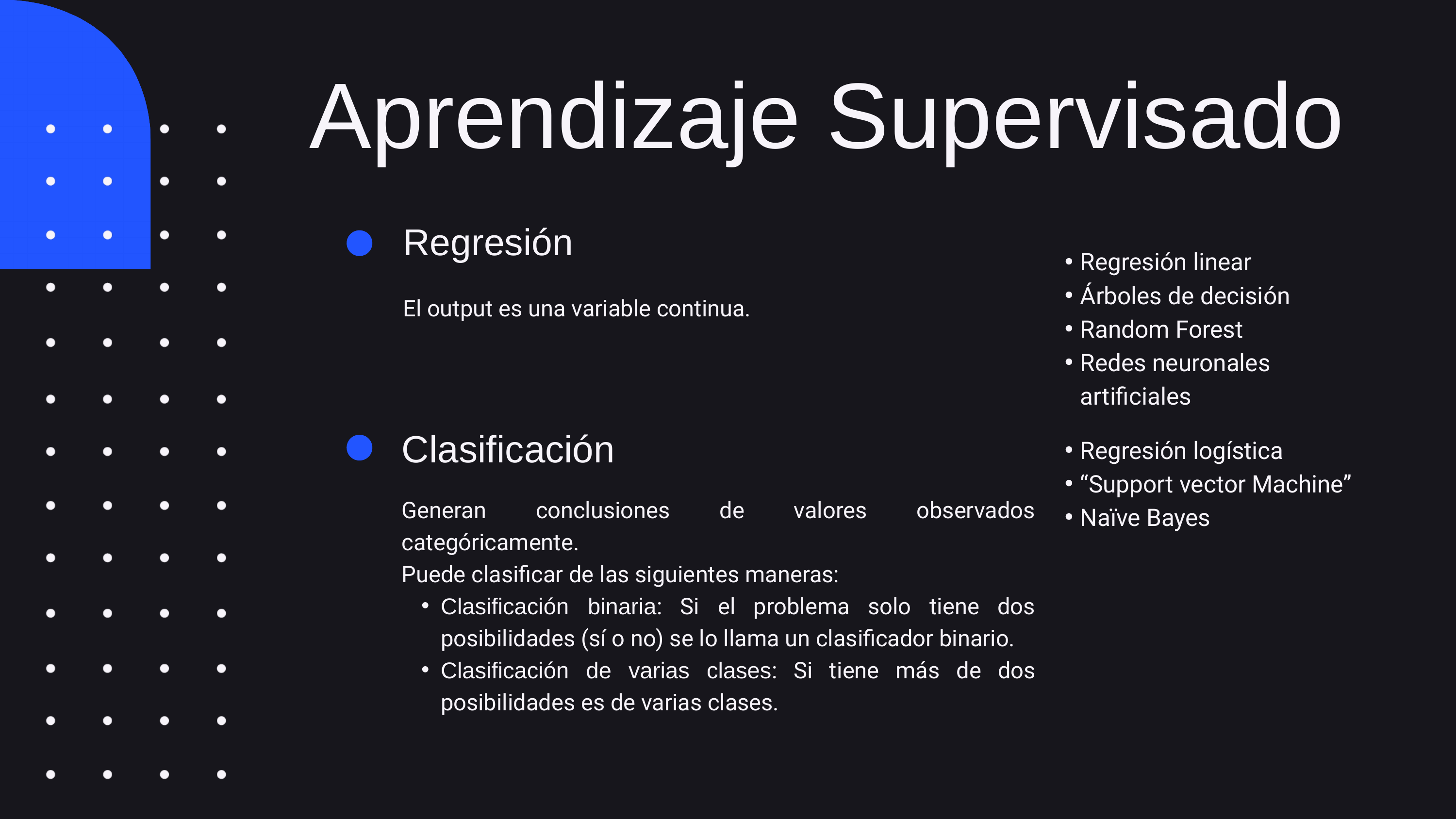

Aprendizaje Supervisado

Regresión
El output es una variable continua.

Regresión linear
Árboles de decisión
Random Forest
Redes neuronales artificiales

Clasificación
Regresión logística
“Support vector Machine”
Naïve Bayes

Generan conclusiones de valores observados categóricamente.
Puede clasificar de las siguientes maneras:
Clasificación binaria: Si el problema solo tiene dos posibilidades (sí o no) se lo llama un clasificador binario.
Clasificación de varias clases: Si tiene más de dos posibilidades es de varias clases.